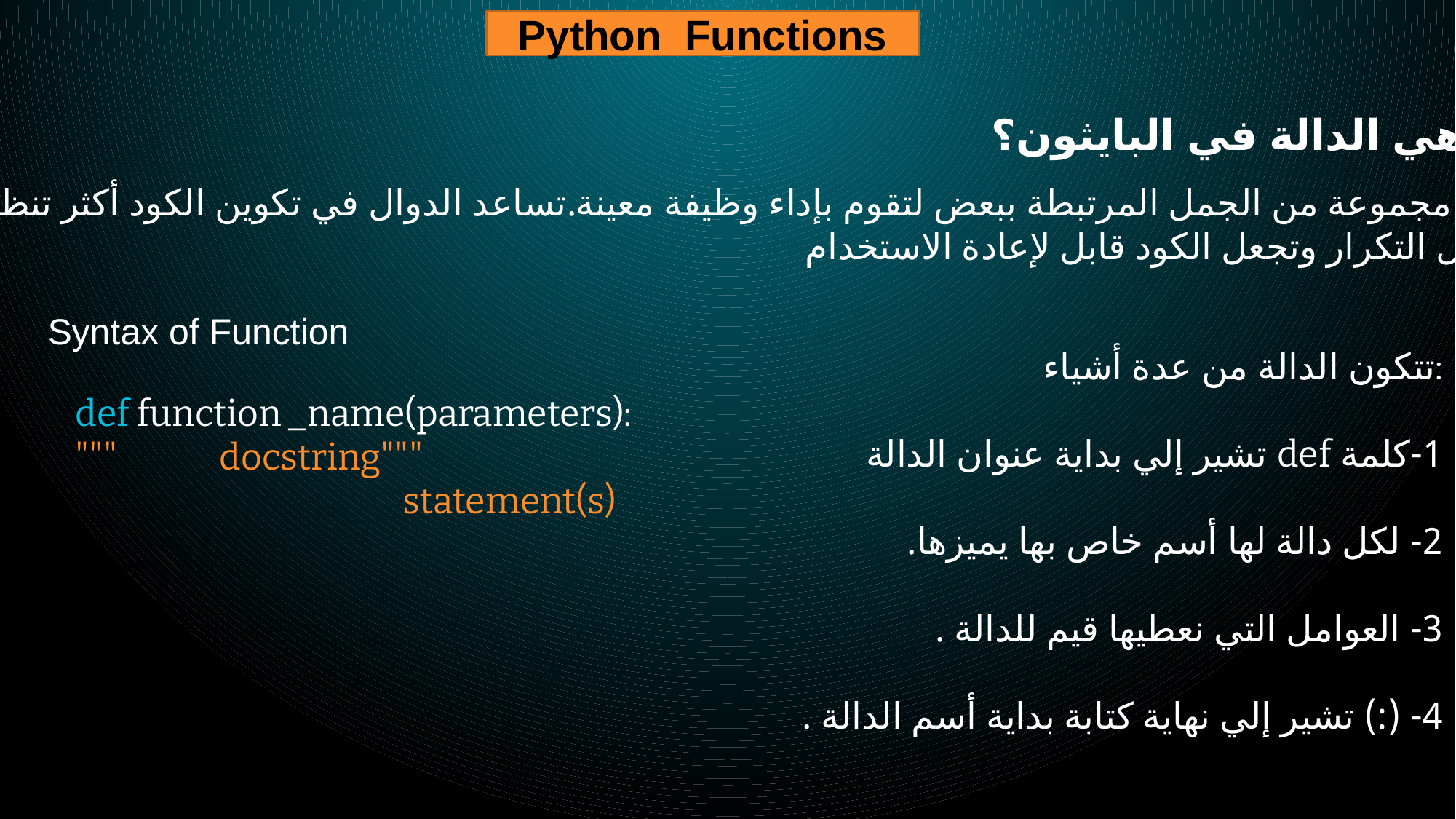

Python  Functions
ما هي الدالة في البايثون؟
الدالة هي مجموعة من الجمل المرتبطة ببعض لتقوم بإداء وظيفة معينة.تساعد الدوال في تكوين الكود أكثر تنظيما وتحكما.
تمنع الدوال التكرار وتجعل الكود قابل لإعادة الاستخدام.
Syntax of Function
#
تتكون الدالة من عدة أشياء:

1-كلمة def تشير إلي بداية عنوان الدالة

2- لكل دالة لها أسم خاص بها يميزها.

3- العوامل التي نعطيها قيم للدالة .

4- (:) تشير إلي نهاية كتابة بداية أسم الدالة .
def function _name(parameters):
"""              docstring"""
 			statement(s)